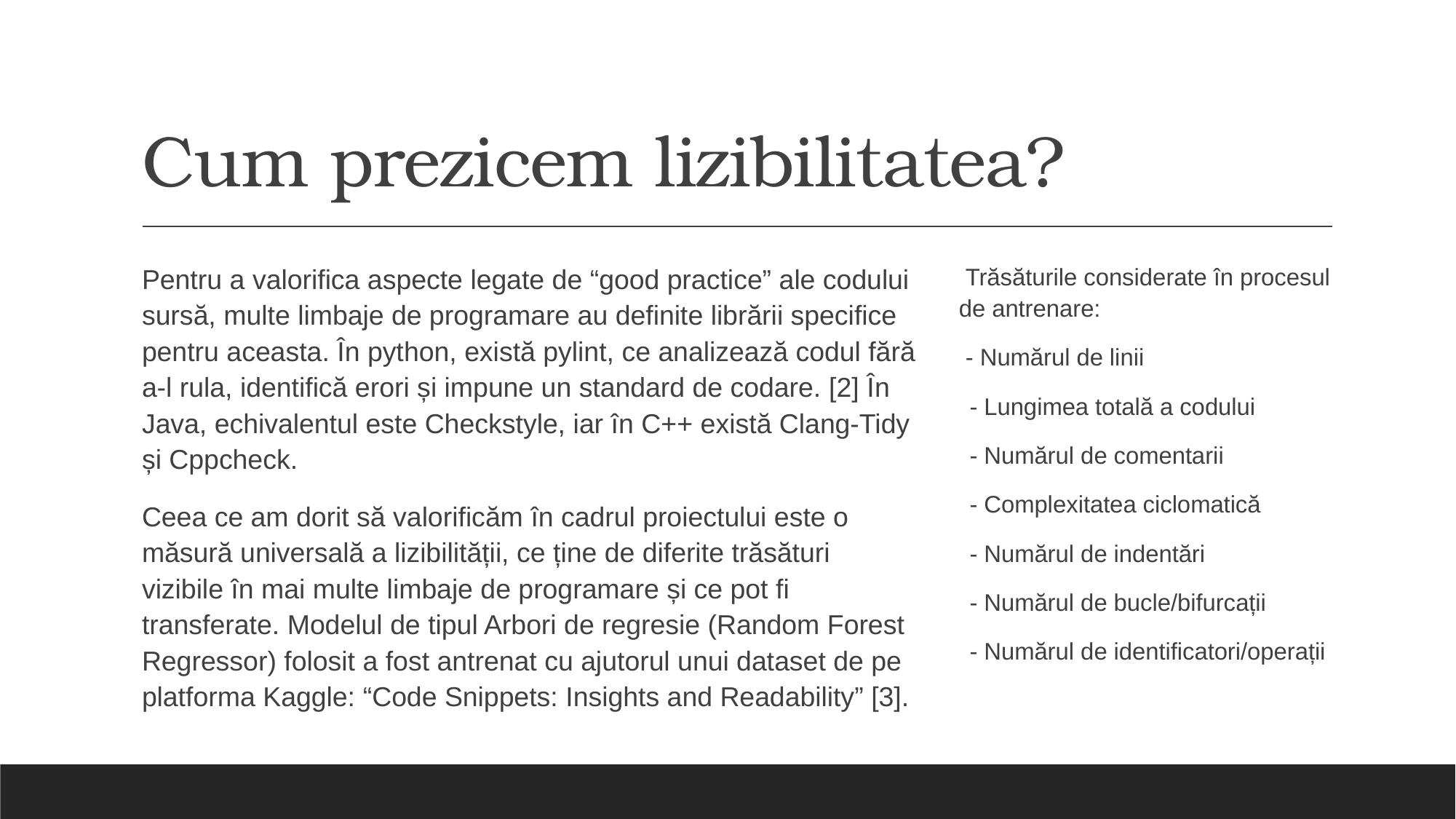

# Cum prezicem lizibilitatea?
Pentru a valorifica aspecte legate de “good practice” ale codului sursă, multe limbaje de programare au definite librării specifice pentru aceasta. În python, există pylint, ce analizează codul fără a-l rula, identifică erori și impune un standard de codare. [2] În Java, echivalentul este Checkstyle, iar în C++ există Clang-Tidy și Cppcheck.
Ceea ce am dorit să valorificăm în cadrul proiectului este o măsură universală a lizibilității, ce ține de diferite trăsături vizibile în mai multe limbaje de programare și ce pot fi transferate. Modelul de tipul Arbori de regresie (Random Forest Regressor) folosit a fost antrenat cu ajutorul unui dataset de pe platforma Kaggle: “Code Snippets: Insights and Readability” [3].
 Trăsăturile considerate în procesul de antrenare:
 - Numărul de linii
- Lungimea totală a codului
- Numărul de comentarii
- Complexitatea ciclomatică
- Numărul de indentări
- Numărul de bucle/bifurcații
- Numărul de identificatori/operații